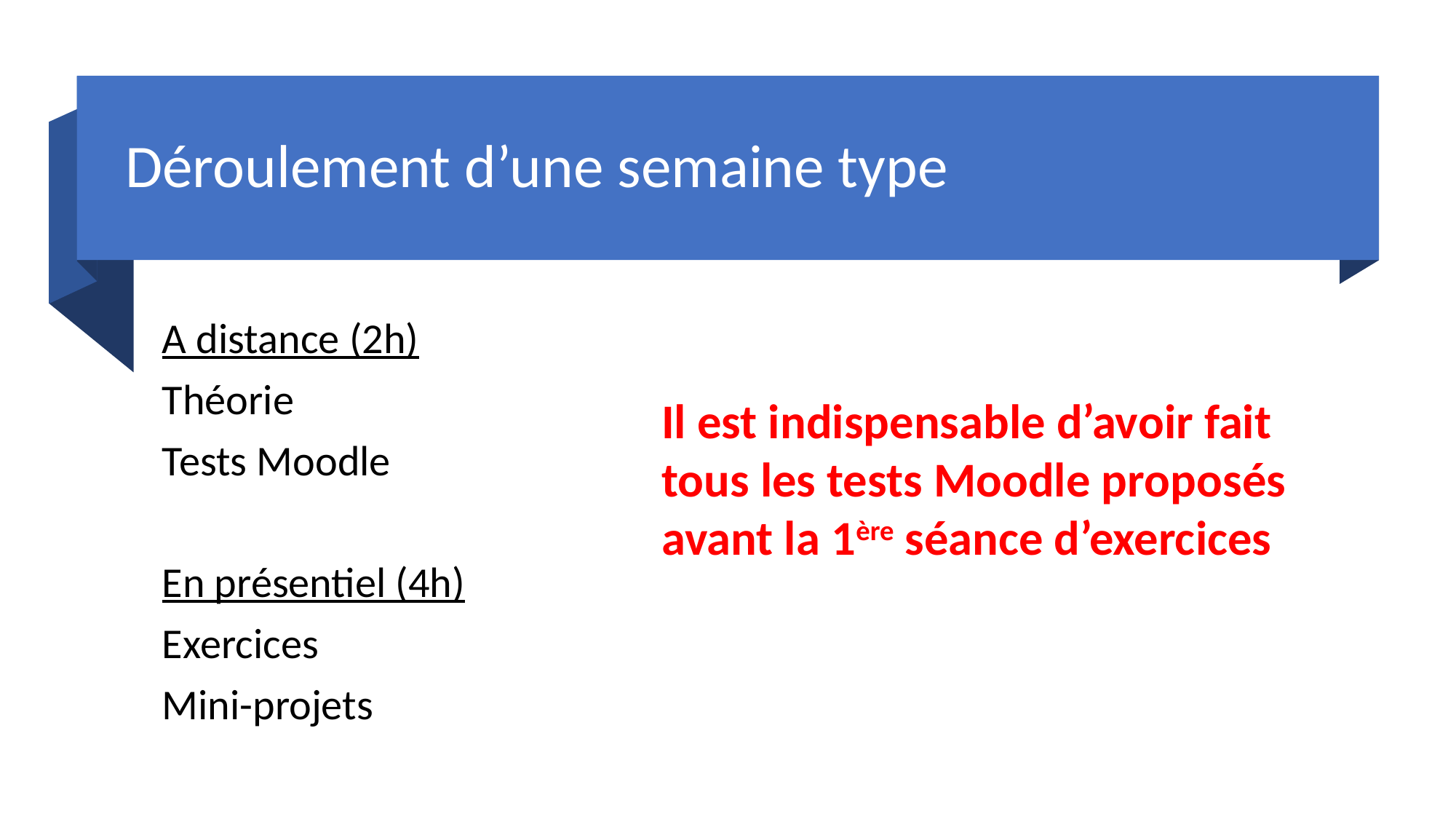

# Déroulement d’une semaine type

A distance (2h)
Théorie
Tests Moodle

En présentiel (4h)
Exercices
Mini-projets

Il est indispensable d’avoir fait tous les tests Moodle proposés avant la 1ère séance d’exercices
6